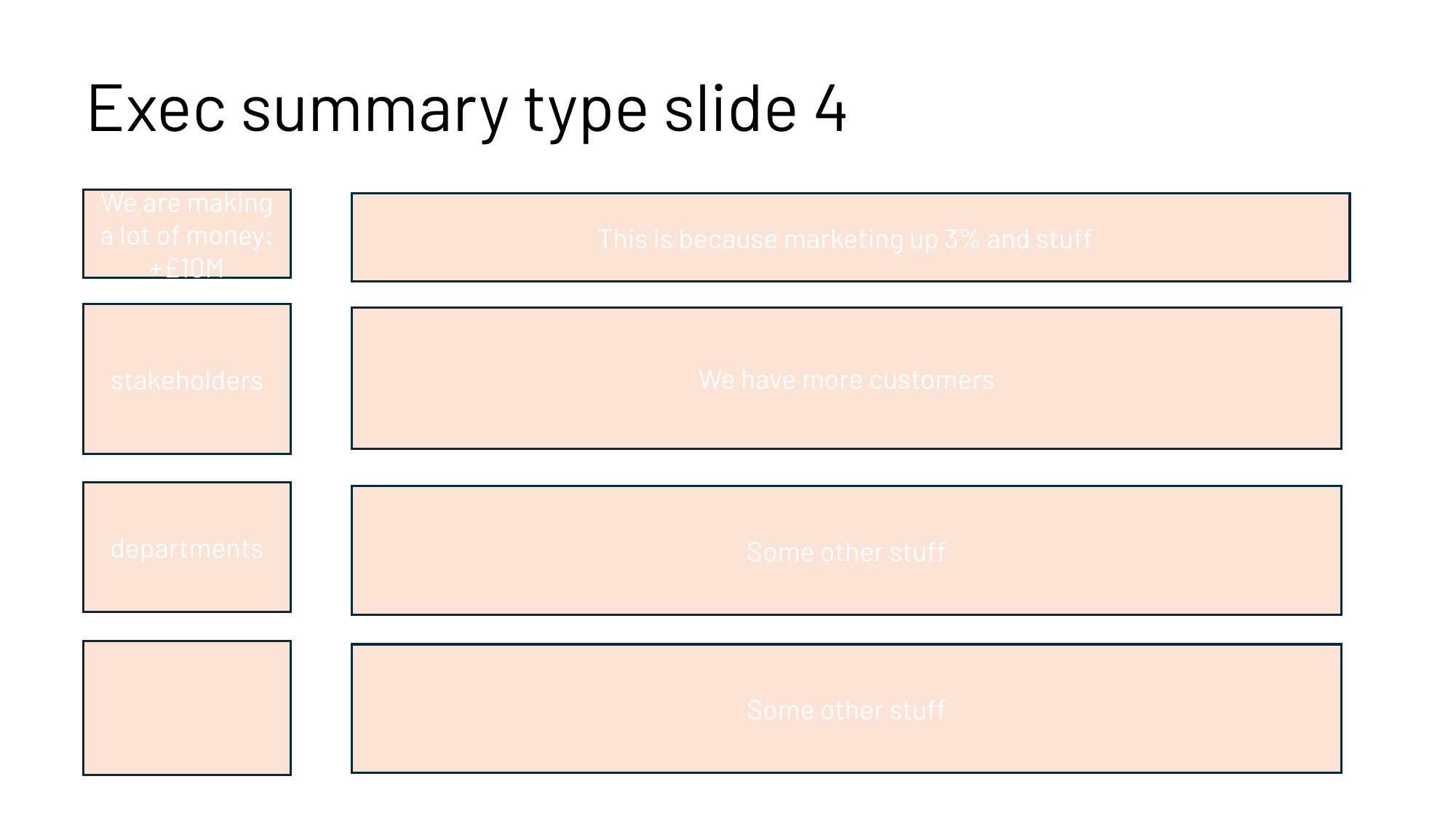

# Exec summary type slide 4
We are making a lot of money: +£10M
This is because marketing up 3% and stuff
stakeholders
We have more customers
departments
Some other stuff

Some other stuff